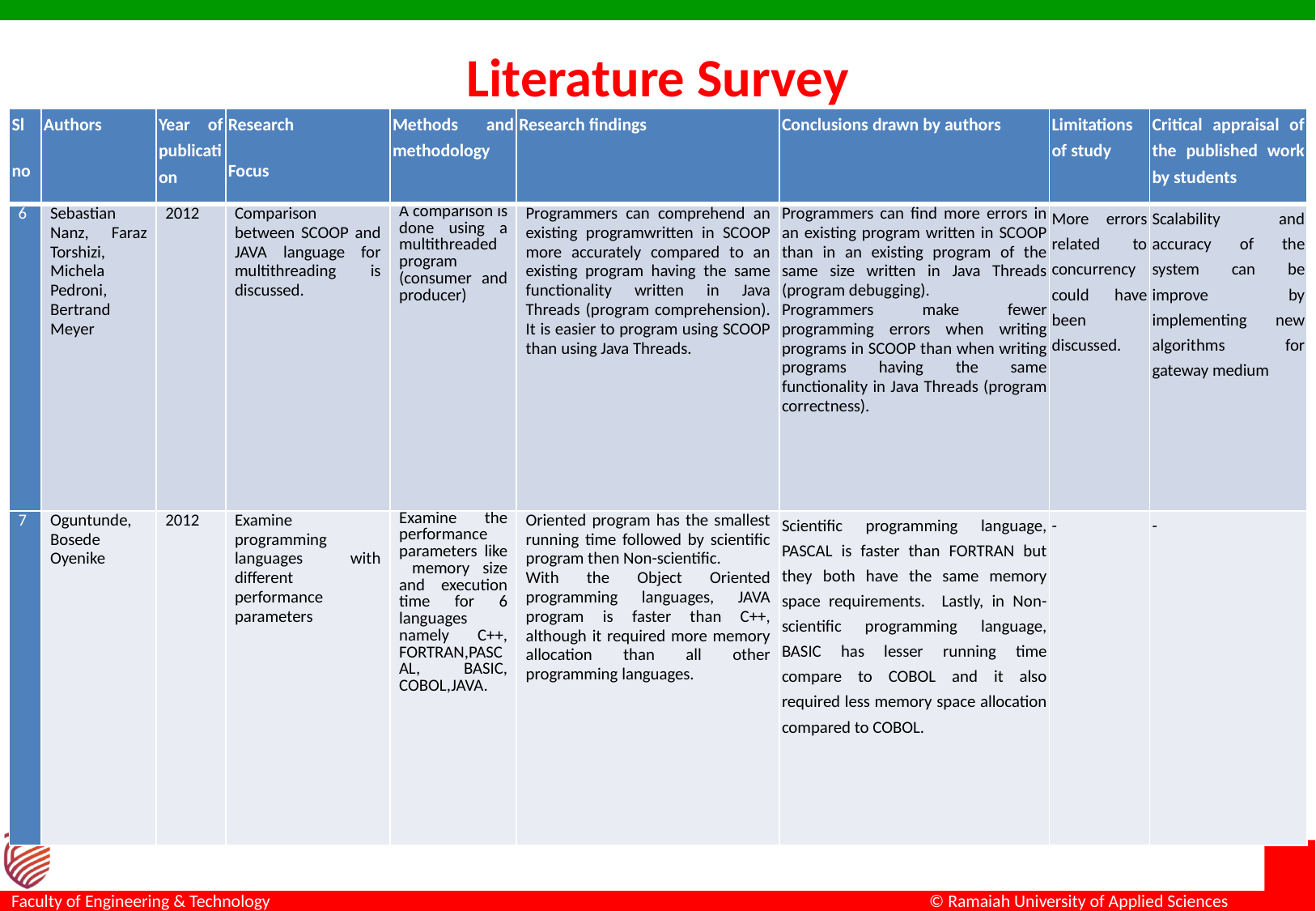

# Literature Survey
| Sl no | Authors | Year of publication | Research Focus | Methods and methodology | Research findings | Conclusions drawn by authors | Limitations of study | Critical appraisal of the published work by students |
| --- | --- | --- | --- | --- | --- | --- | --- | --- |
| 6 | Sebastian Nanz, Faraz Torshizi, Michela Pedroni, Bertrand Meyer | 2012 | Comparison between SCOOP and JAVA language for multithreading is discussed. | A comparison is done using a multithreaded program (consumer and producer) | Programmers can comprehend an existing programwritten in SCOOP more accurately compared to an existing program having the same functionality written in Java Threads (program comprehension). It is easier to program using SCOOP than using Java Threads. | Programmers can find more errors in an existing program written in SCOOP than in an existing program of the same size written in Java Threads (program debugging). Programmers make fewer programming errors when writing programs in SCOOP than when writing programs having the same functionality in Java Threads (program correctness). | More errors related to concurrency could have been discussed. | Scalability and accuracy of the system can be improve by implementing new algorithms for gateway medium |
| 7 | Oguntunde, Bosede Oyenike | 2012 | Examine programming languages with different performance parameters | Examine the performance parameters like memory size and execution time for 6 languages namely C++, FORTRAN,PASCAL, BASIC, COBOL,JAVA. | Oriented program has the smallest running time followed by scientific program then Non-scientific. With the Object Oriented programming languages, JAVA program is faster than C++, although it required more memory allocation than all other programming languages. | Scientific programming language, PASCAL is faster than FORTRAN but they both have the same memory space requirements. Lastly, in Non-scientific programming language, BASIC has lesser running time compare to COBOL and it also required less memory space allocation compared to COBOL. | - | - |